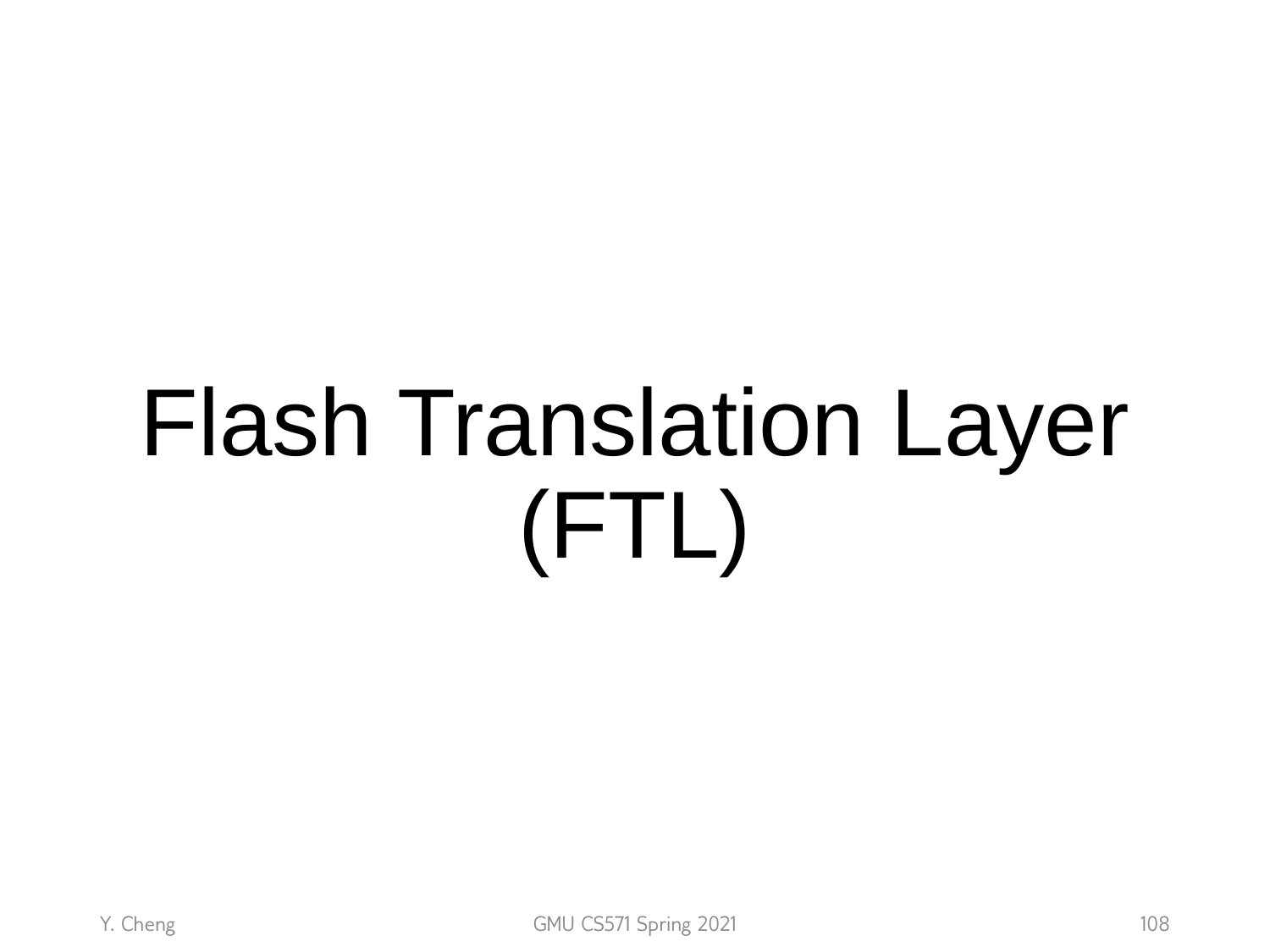

# Flash Translation Layer (FTL)
Y. Cheng
GMU CS571 Spring 2021
108